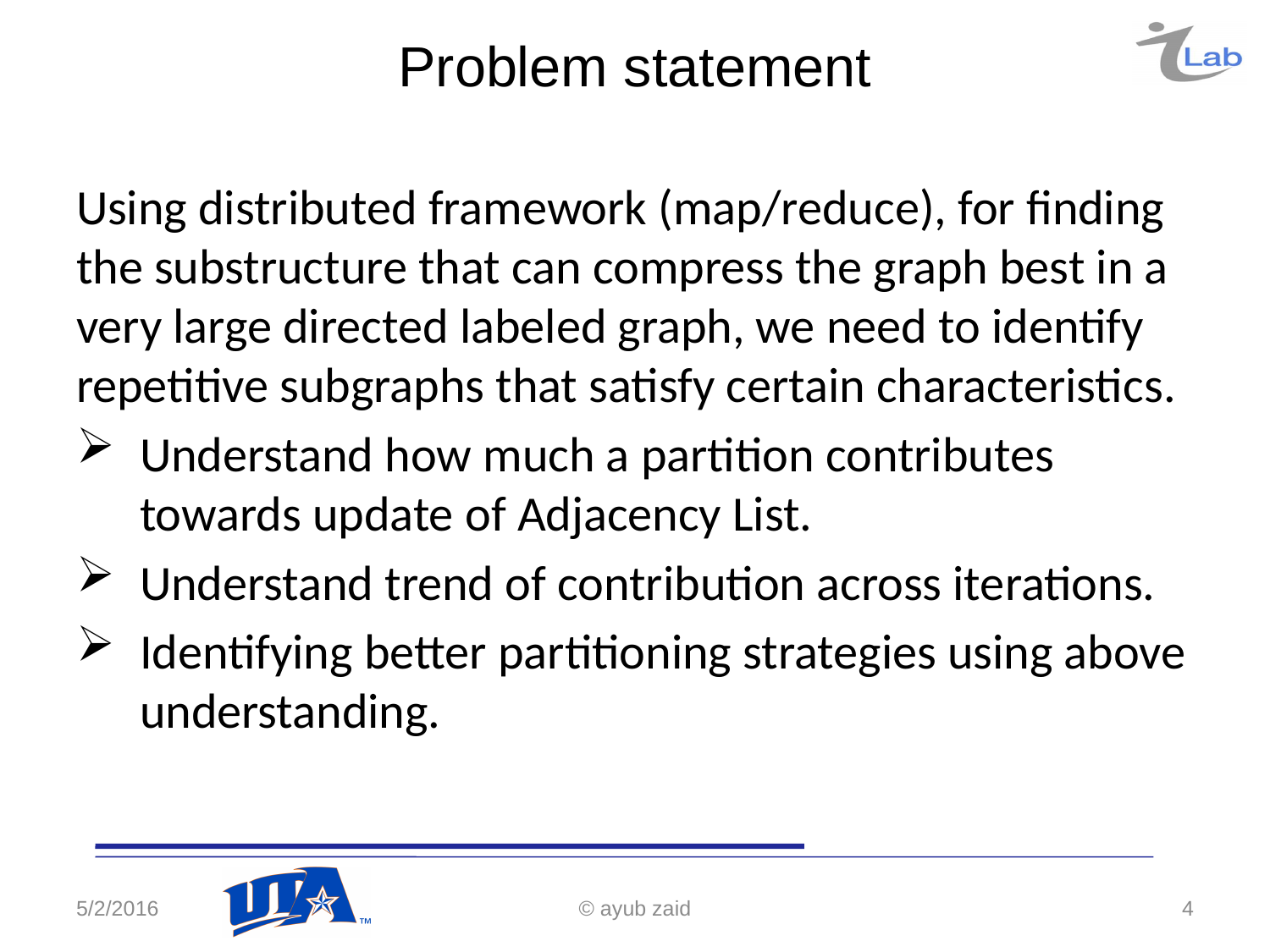

# Problem statement
Using distributed framework (map/reduce), for finding the substructure that can compress the graph best in a very large directed labeled graph, we need to identify repetitive subgraphs that satisfy certain characteristics.
Understand how much a partition contributes towards update of Adjacency List.
Understand trend of contribution across iterations.
Identifying better partitioning strategies using above understanding.
5/2/2016
© ayub zaid
4